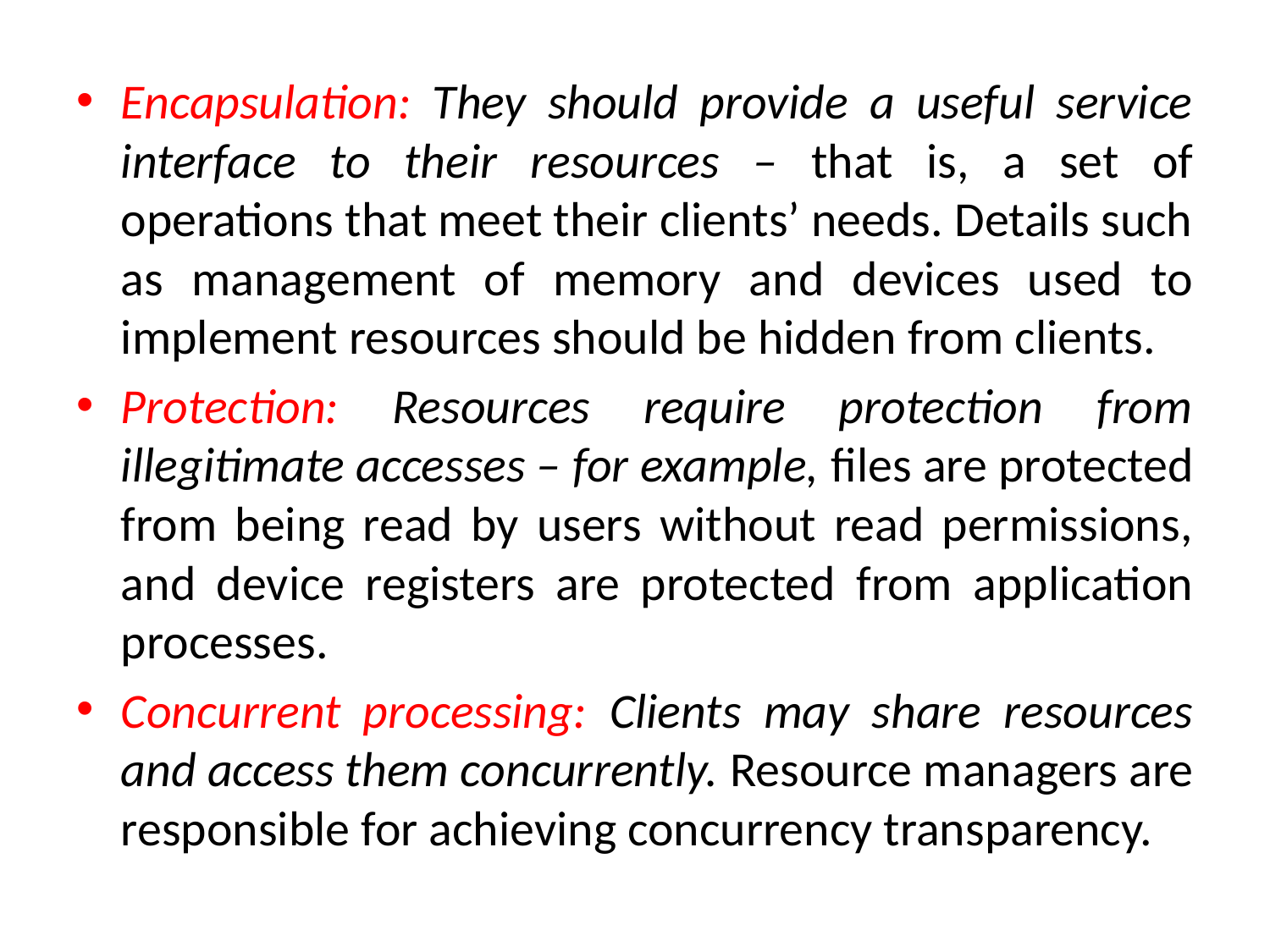

Encapsulation: They should provide a useful service interface to their resources – that is, a set of operations that meet their clients’ needs. Details such as management of memory and devices used to implement resources should be hidden from clients.
Protection: Resources require protection from illegitimate accesses – for example, files are protected from being read by users without read permissions, and device registers are protected from application processes.
Concurrent processing: Clients may share resources and access them concurrently. Resource managers are responsible for achieving concurrency transparency.